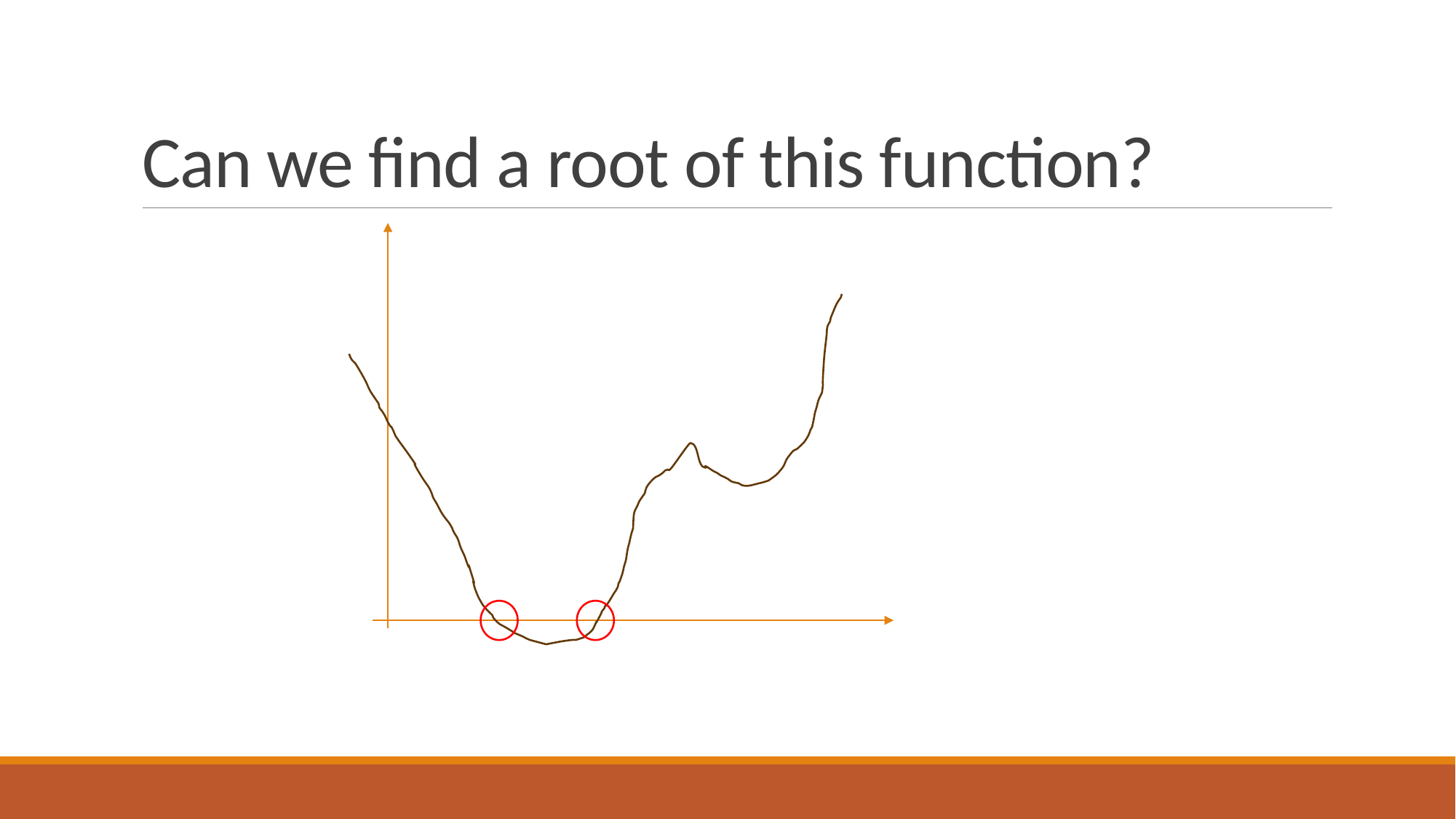

# Can we find a root of this function?